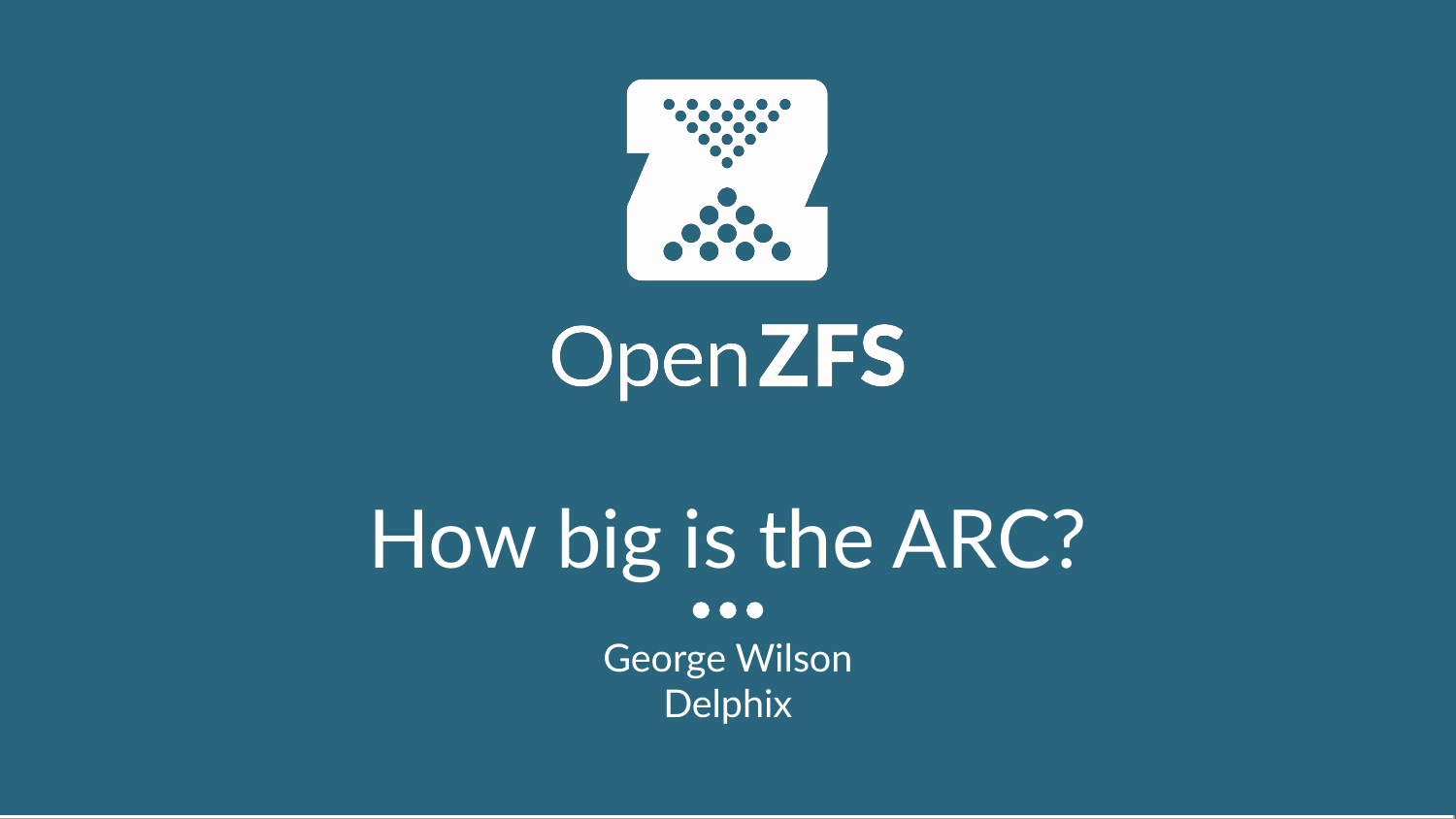

# How big is the ARC?
George Wilson
Delphix